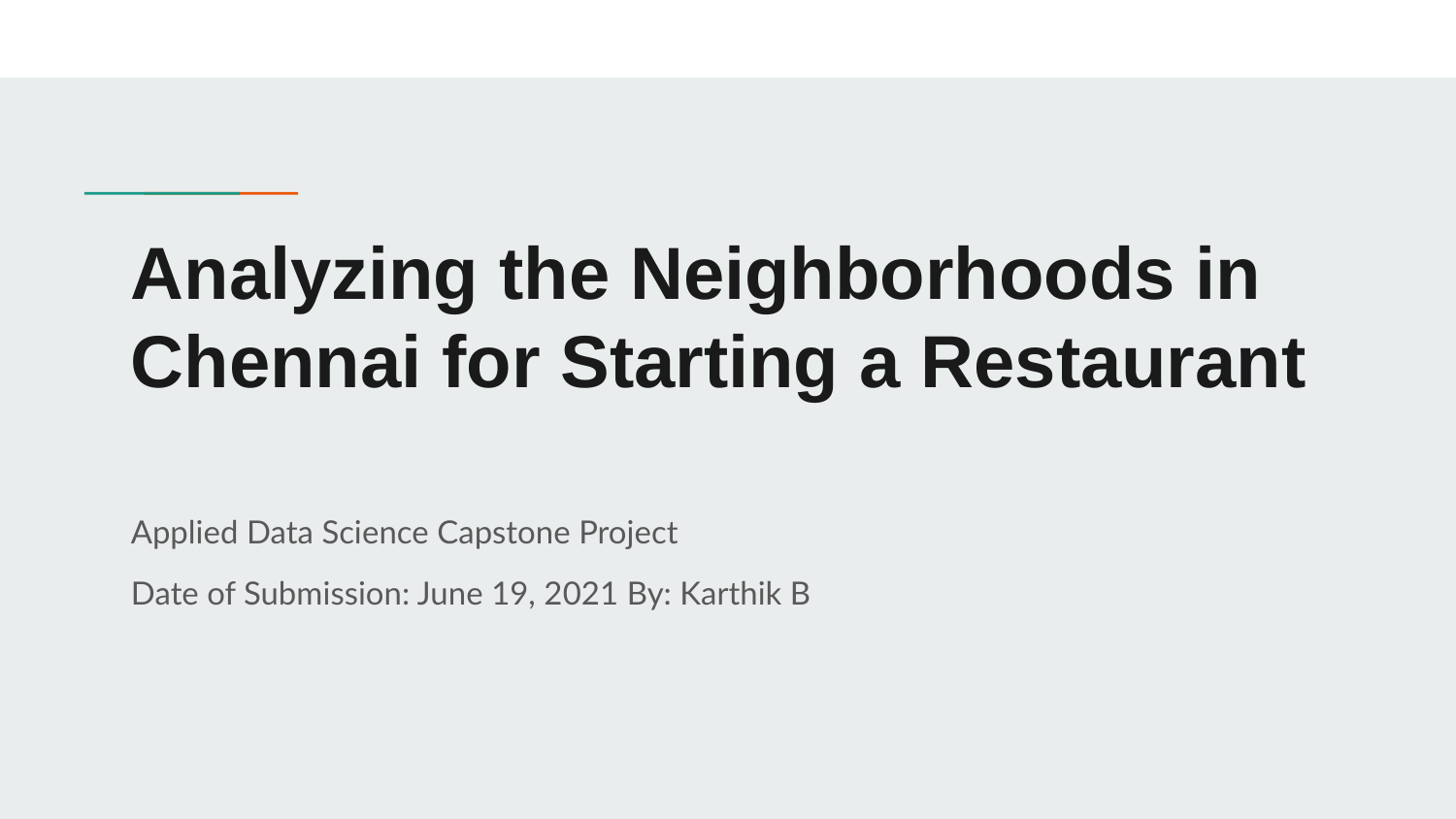

# Analyzing the Neighborhoods in Chennai for Starting a Restaurant
Applied Data Science Capstone Project

Date of Submission: June 19, 2021 By: Karthik B